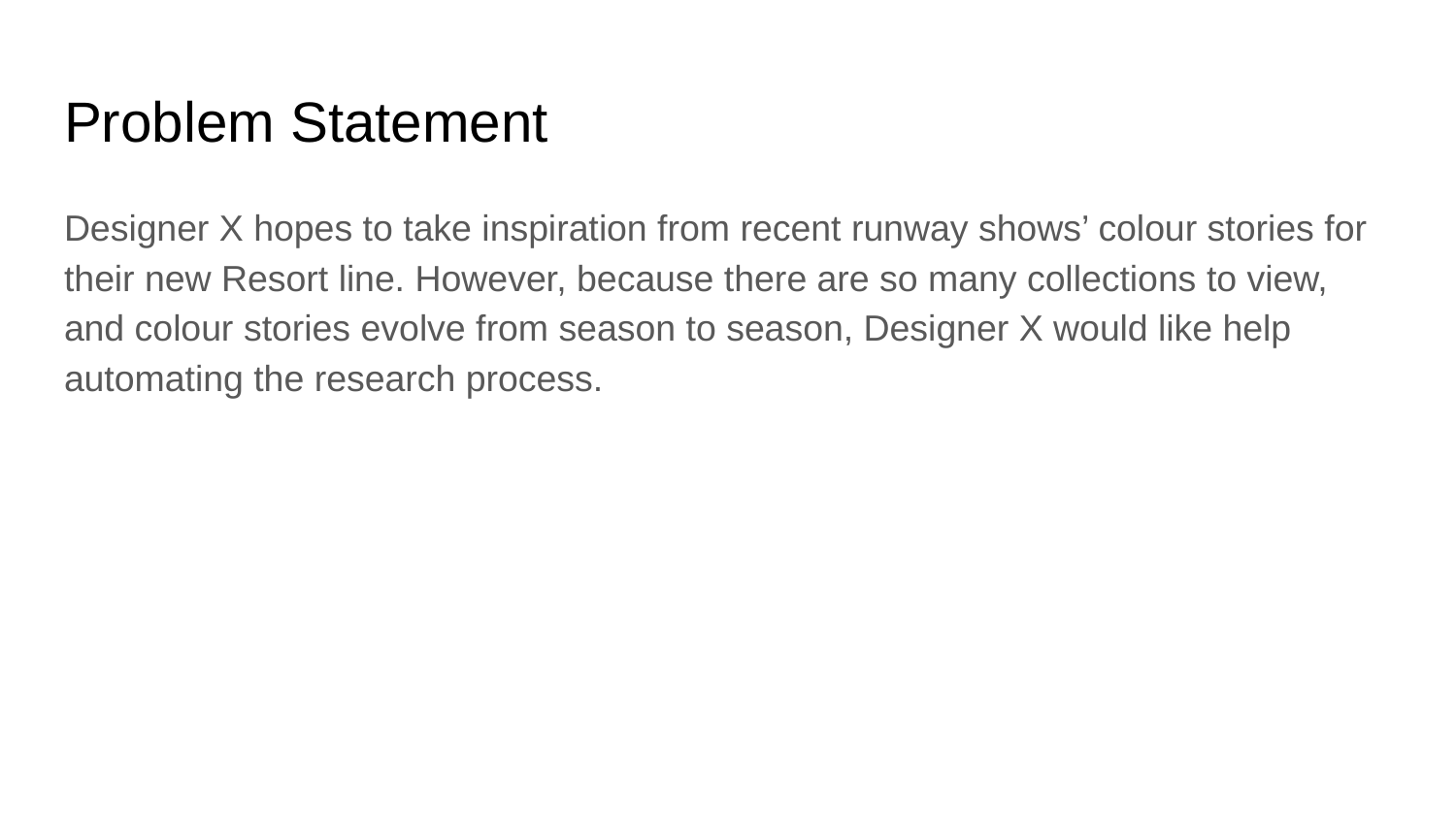

# Problem Statement
Designer X hopes to take inspiration from recent runway shows’ colour stories for their new Resort line. However, because there are so many collections to view, and colour stories evolve from season to season, Designer X would like help automating the research process.